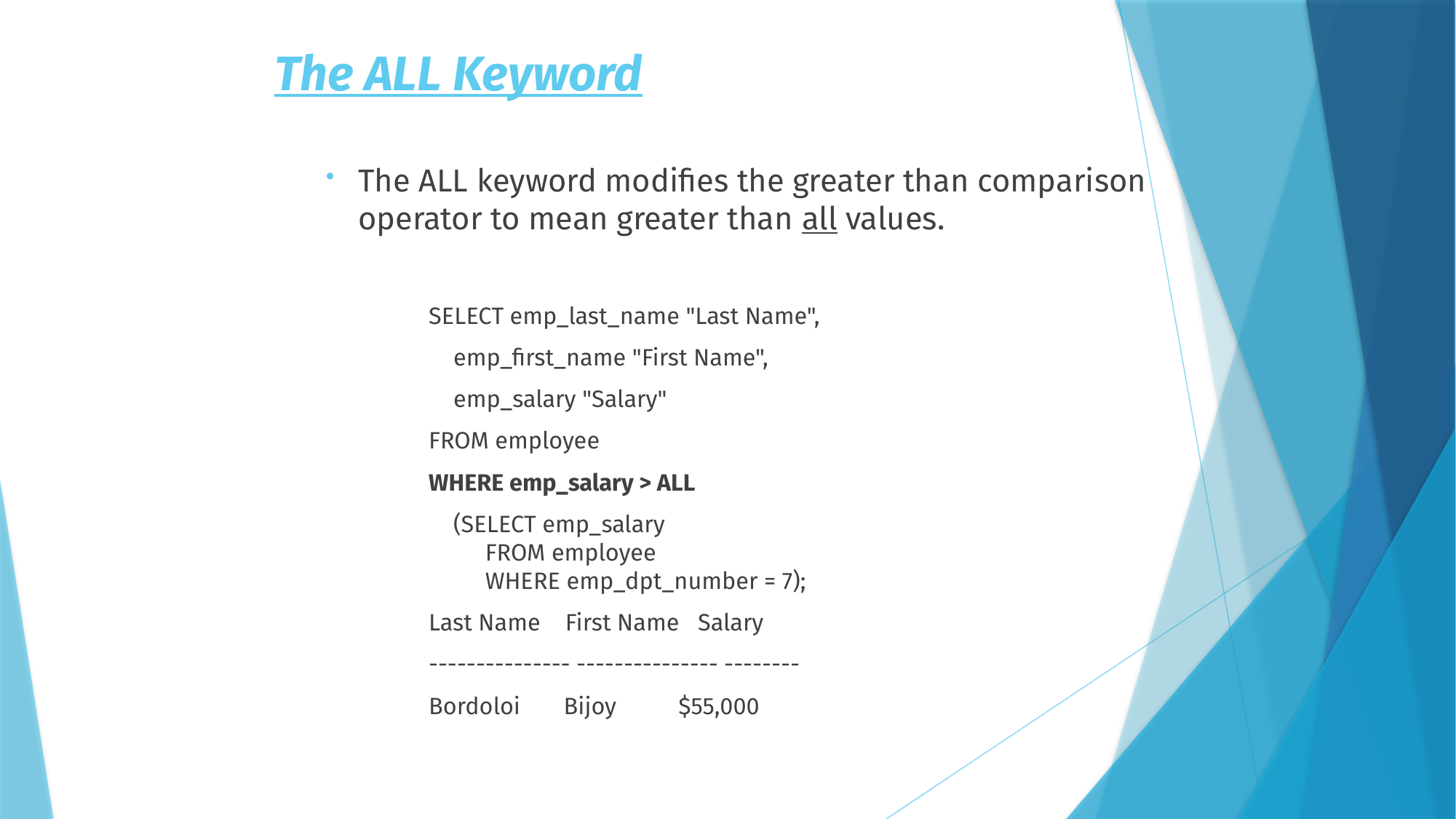

# The ALL Keyword
The ALL keyword modifies the greater than comparison operator to mean greater than all values.

SELECT emp_last_name "Last Name",
    emp_first_name "First Name",
    emp_salary "Salary"
FROM employee
WHERE emp_salary > ALL
    (SELECT emp_salary
     FROM employee
     WHERE emp_dpt_number = 7);
Last Name    First Name   Salary
--------------- --------------- --------
Bordoloi       Bijoy          $55,000